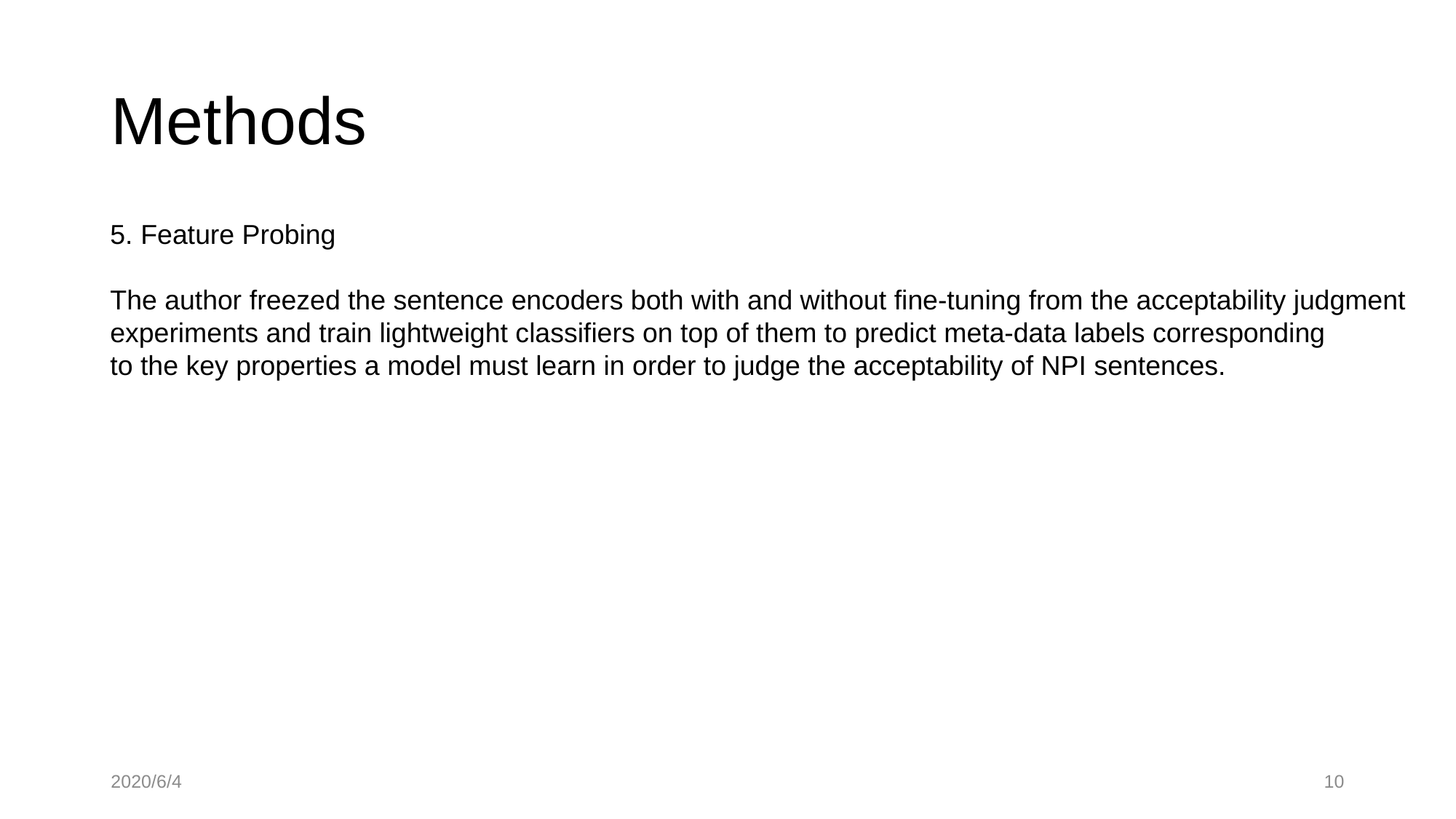

# Methods
5. Feature Probing

The author freezed the sentence encoders both with and without fine-tuning from the acceptability judgment
experiments and train lightweight classifiers on top of them to predict meta-data labels corresponding
to the key properties a model must learn in order to judge the acceptability of NPI sentences.

2020/6/4
10